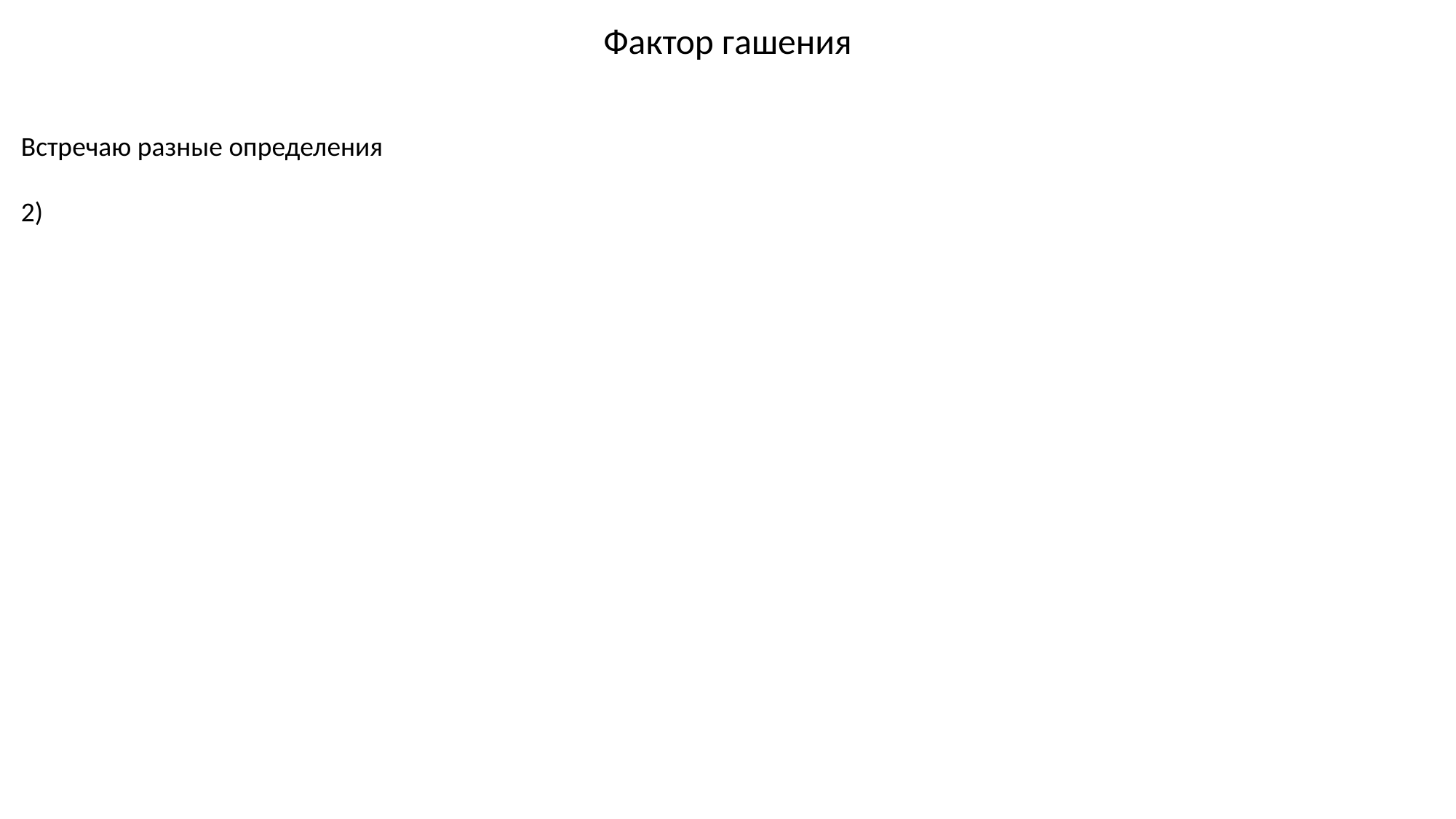

# Фактор гашения
Встречаю разные определения

2)